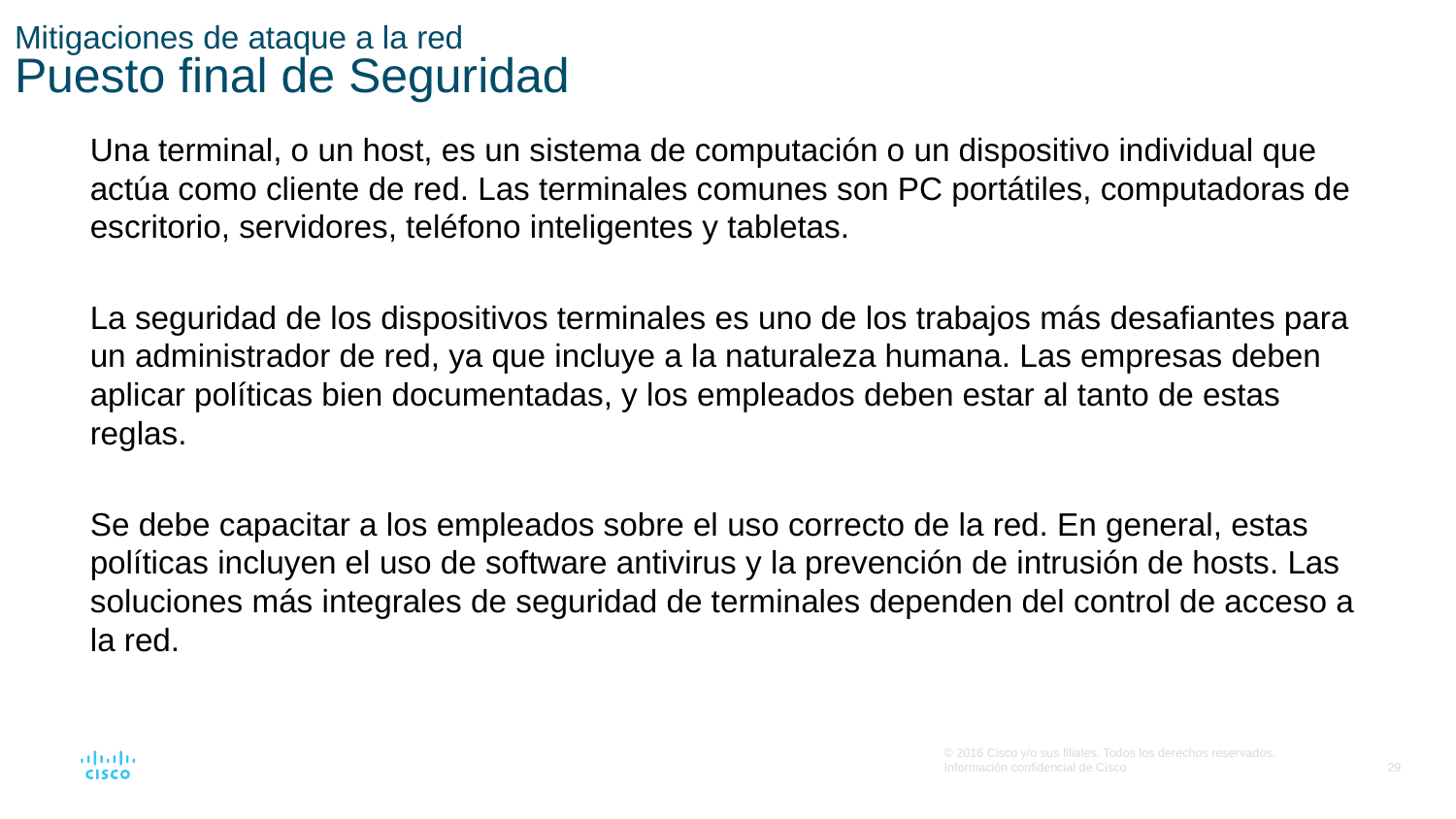

# Mitigaciones de ataque a la red Puesto final de Seguridad
Una terminal, o un host, es un sistema de computación o un dispositivo individual que actúa como cliente de red. Las terminales comunes son PC portátiles, computadoras de escritorio, servidores, teléfono inteligentes y tabletas.

La seguridad de los dispositivos terminales es uno de los trabajos más desafiantes para un administrador de red, ya que incluye a la naturaleza humana. Las empresas deben aplicar políticas bien documentadas, y los empleados deben estar al tanto de estas reglas.

Se debe capacitar a los empleados sobre el uso correcto de la red. En general, estas políticas incluyen el uso de software antivirus y la prevención de intrusión de hosts. Las soluciones más integrales de seguridad de terminales dependen del control de acceso a la red.